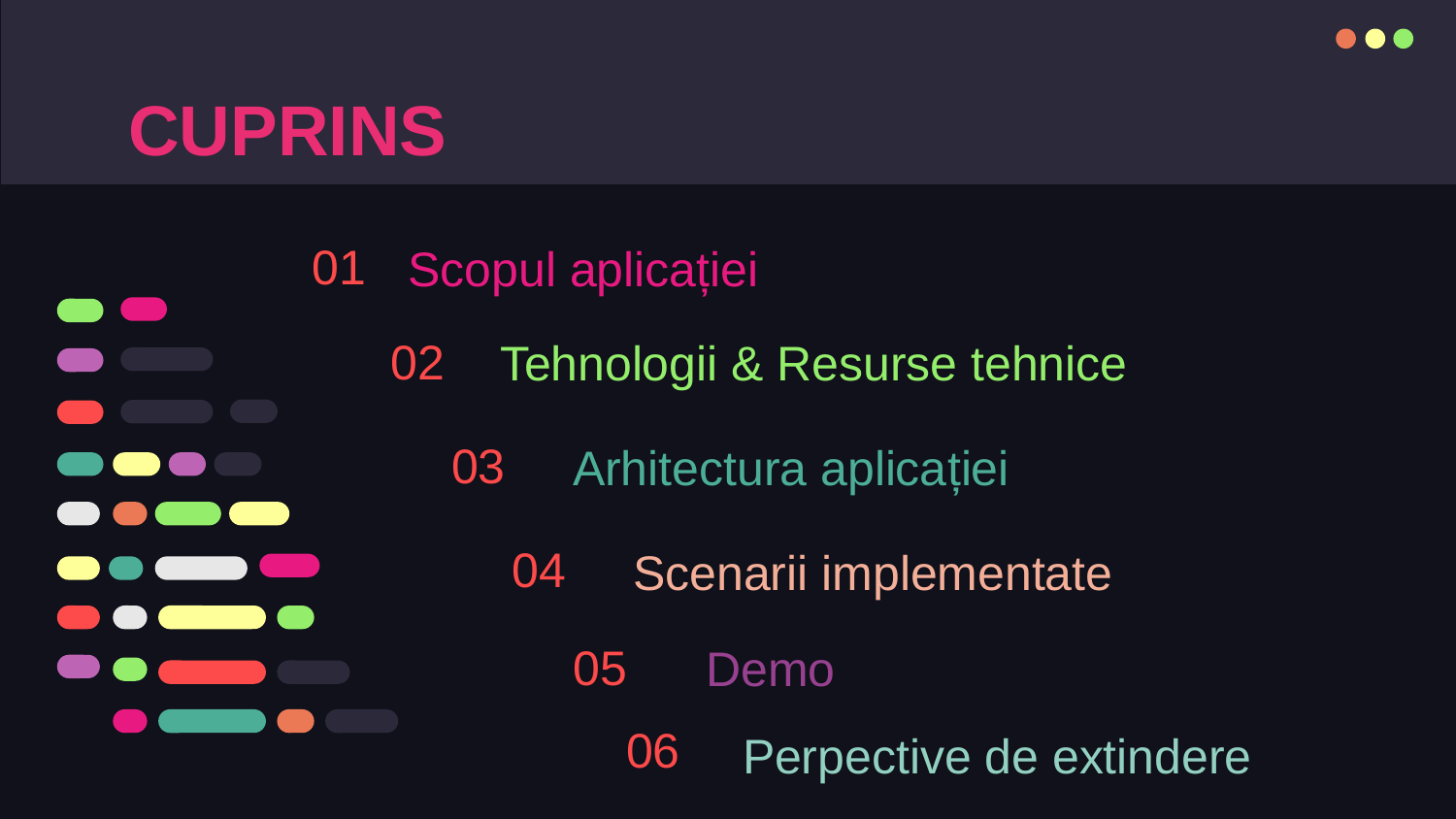

# Cuprins
01
Scopul aplicației

Tehnologii & Resurse tehnice
02
Arhitectura aplicației
03
Scenarii implementate
04
Demo
05
Perpective de extindere
06